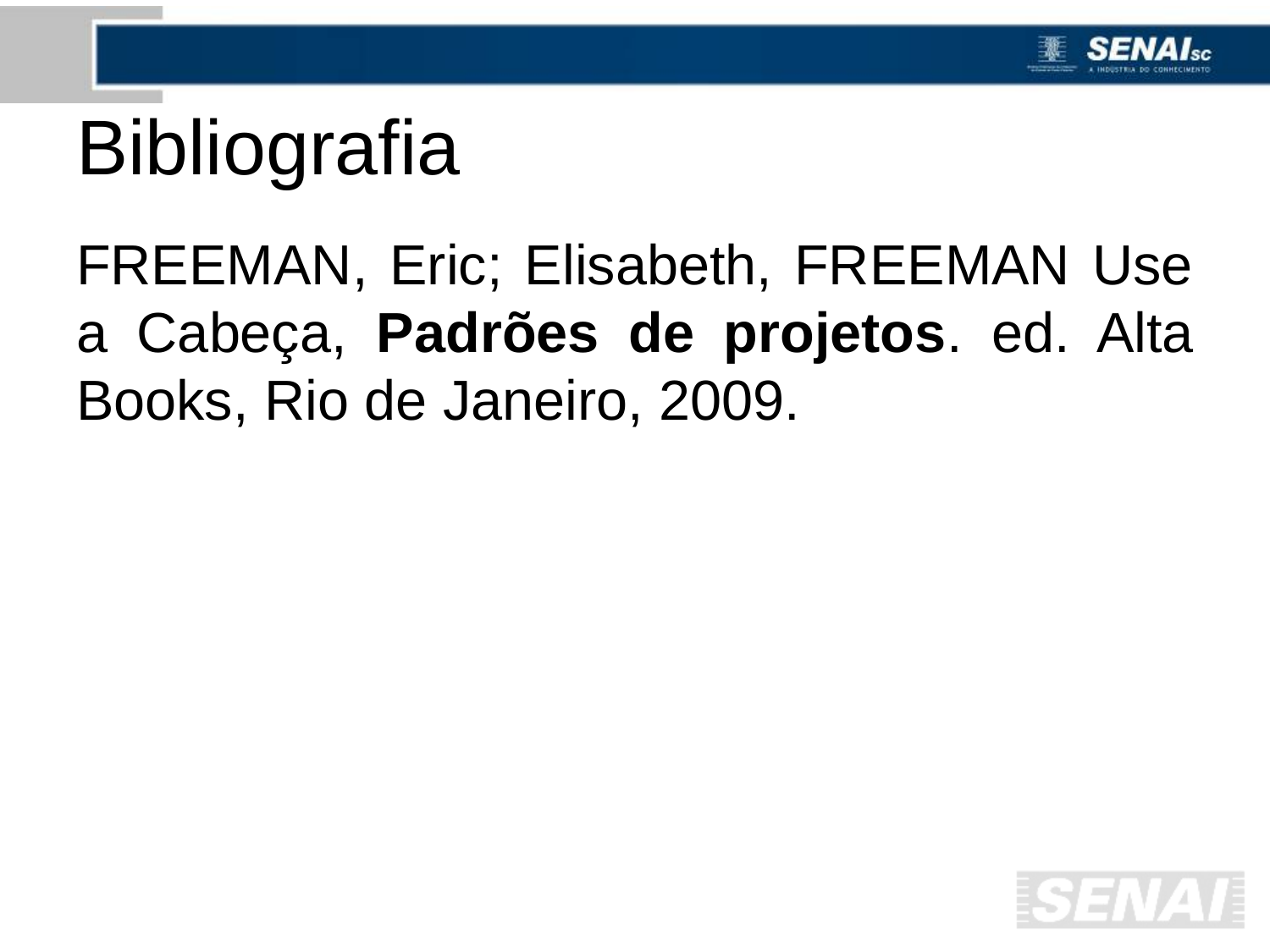

# Bibliografia
FREEMAN, Eric; Elisabeth, FREEMAN Use a Cabeça, Padrões de projetos. ed. Alta Books, Rio de Janeiro, 2009.